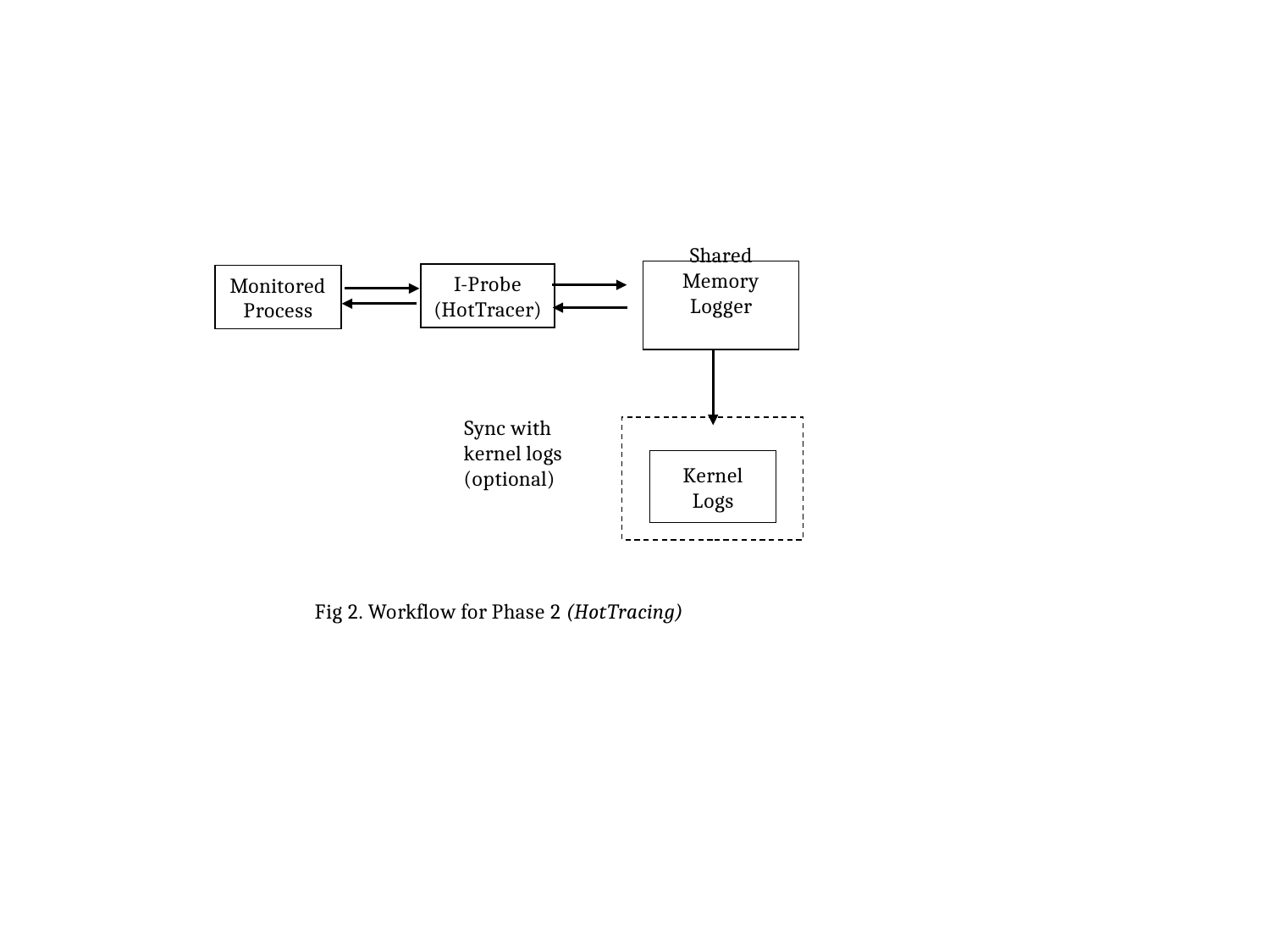

Shared Memory Logger

I-Probe
(HotTracer)
Monitored Process
Sync with kernel logs (optional)

Kernel Logs
Fig 2. Workflow for Phase 2 (HotTracing)